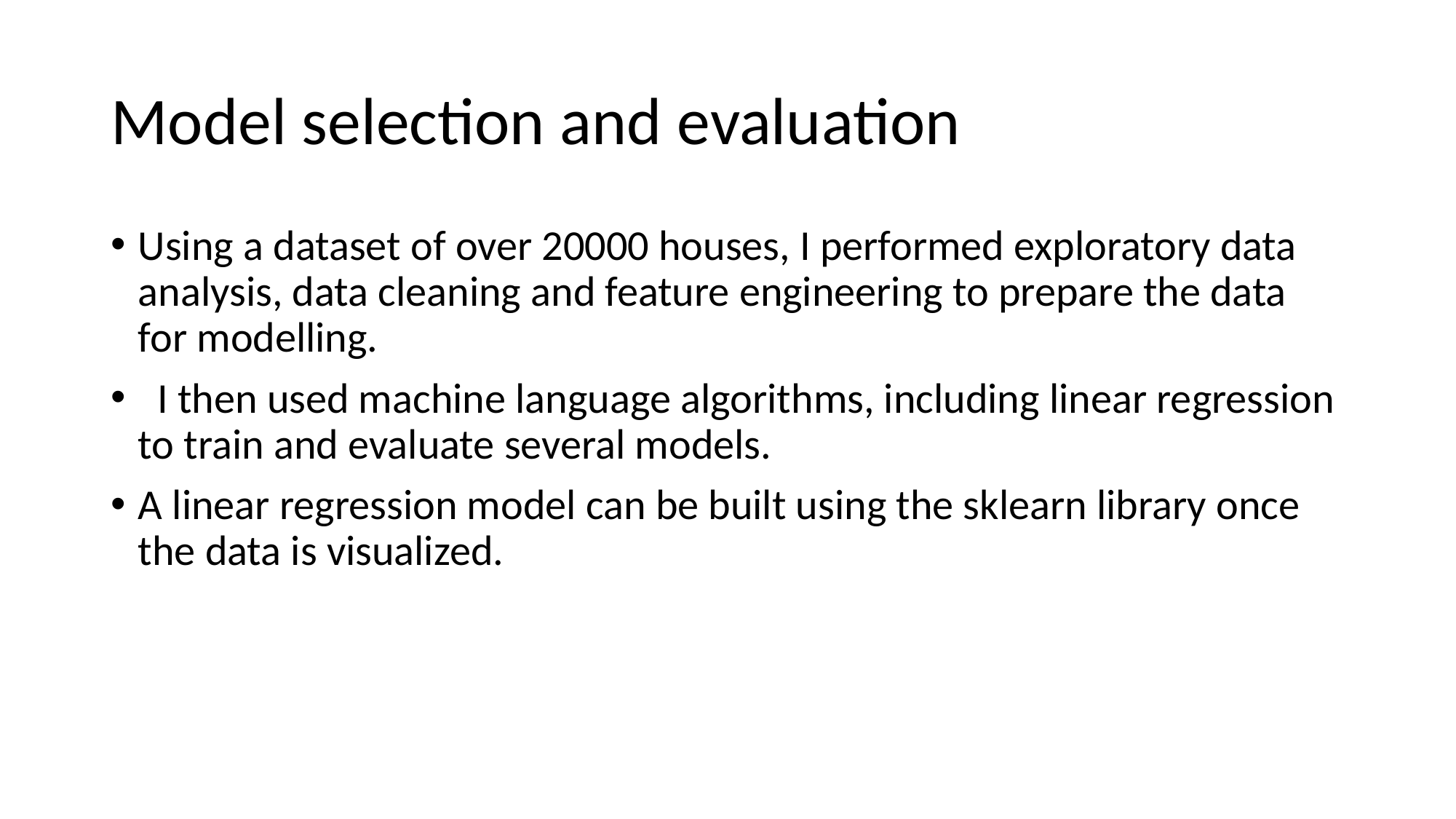

# Model selection and evaluation
Using a dataset of over 20000 houses, I performed exploratory data analysis, data cleaning and feature engineering to prepare the data for modelling.
  I then used machine language algorithms, including linear regression to train and evaluate several models.
A linear regression model can be built using the sklearn library once the data is visualized.